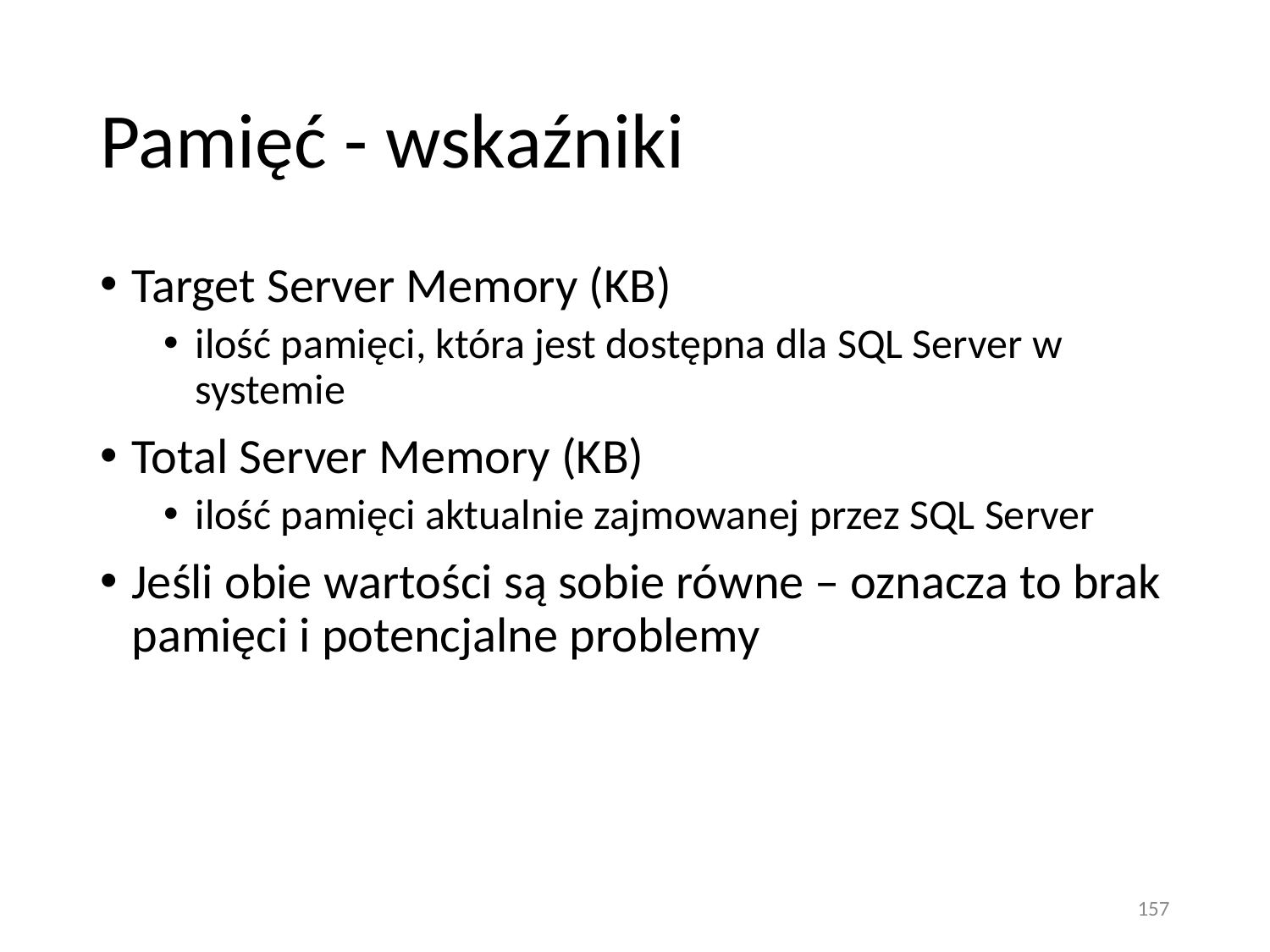

# Pamięć - wskaźniki
Target Server Memory (KB)
ilość pamięci, która jest dostępna dla SQL Server w systemie
Total Server Memory (KB)
ilość pamięci aktualnie zajmowanej przez SQL Server
Jeśli obie wartości są sobie równe – oznacza to brak pamięci i potencjalne problemy
157